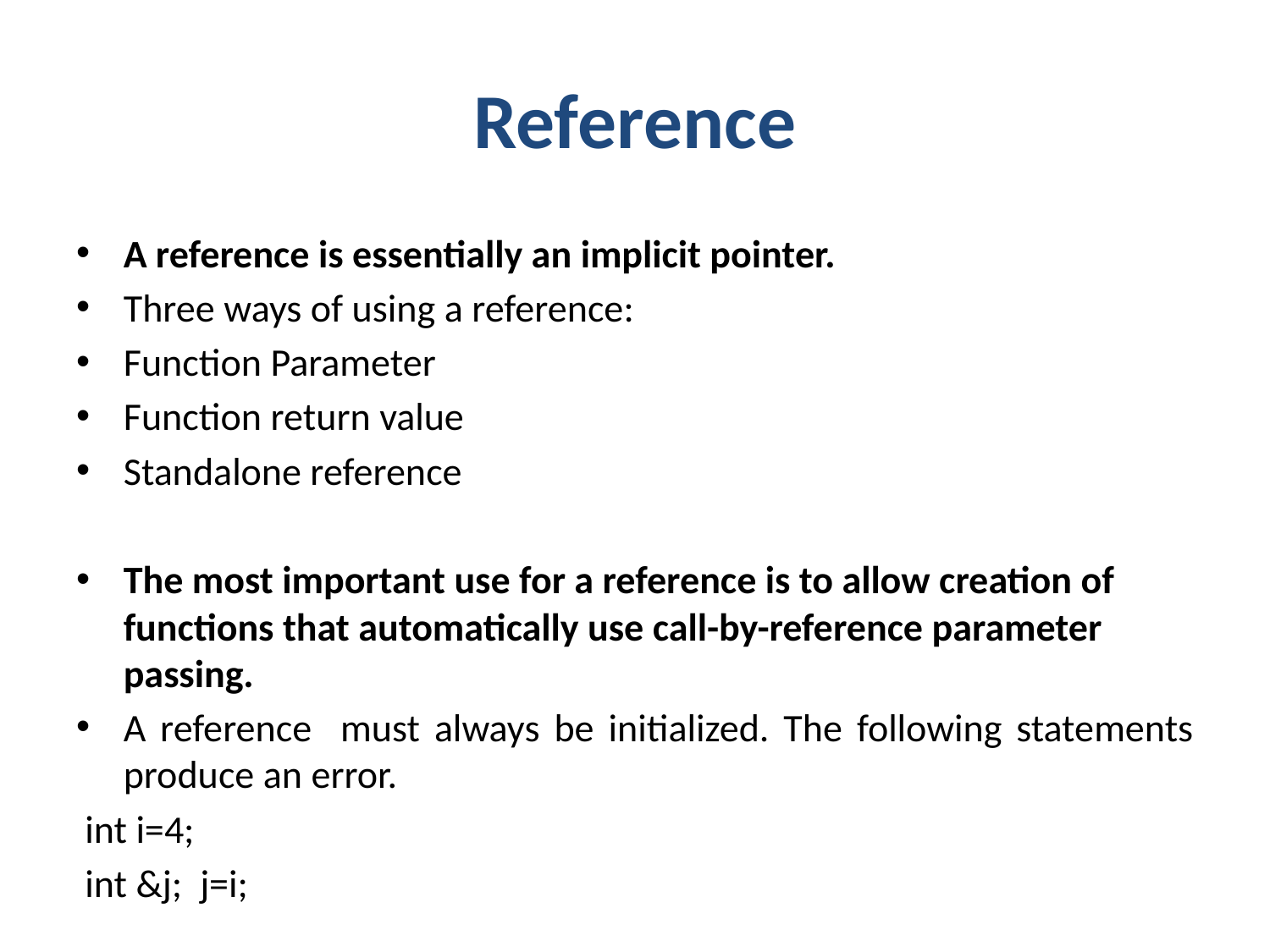

# Reference
A reference is essentially an implicit pointer.
Three ways of using a reference:
Function Parameter
Function return value
Standalone reference

The most important use for a reference is to allow creation of functions that automatically use call-by-reference parameter passing.
A reference  must always be initialized. The following statements produce an error.
 int i=4;
 int &j;  j=i;